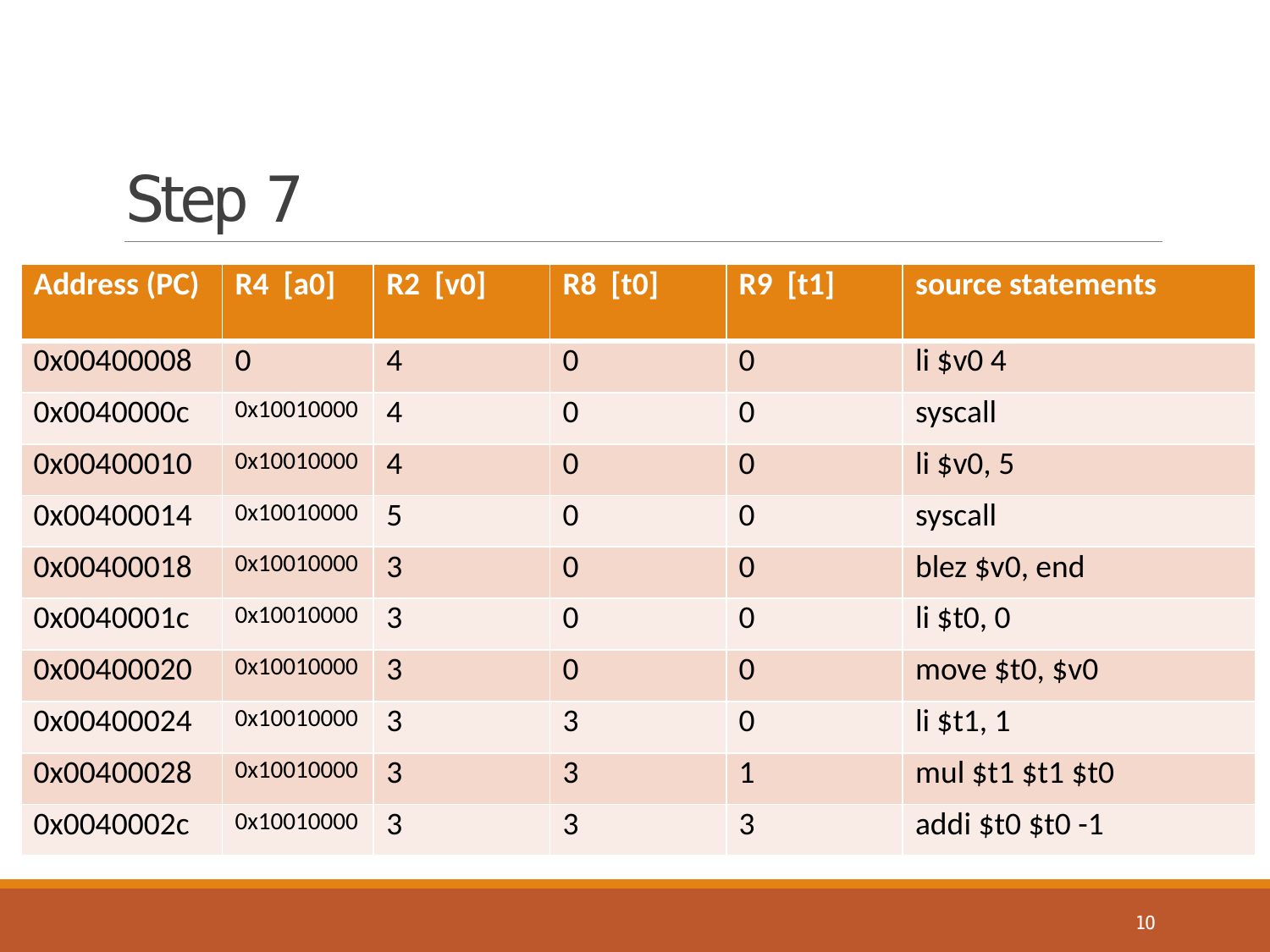

# Step 7
| Address (PC) | R4  [a0] | R2  [v0] | R8  [t0] | R9  [t1] | source statements |
| --- | --- | --- | --- | --- | --- |
| 0x00400008 | 0 | 4 | 0 | 0 | li $v0 4 |
| 0x0040000c | 0x10010000 | 4 | 0 | 0 | syscall |
| 0x00400010 | 0x10010000 | 4 | 0 | 0 | li $v0, 5 |
| 0x00400014 | 0x10010000 | 5 | 0 | 0 | syscall |
| 0x00400018 | 0x10010000 | 3 | 0 | 0 | blez $v0, end |
| 0x0040001c | 0x10010000 | 3 | 0 | 0 | li $t0, 0 |
| 0x00400020 | 0x10010000 | 3 | 0 | 0 | move $t0, $v0 |
| 0x00400024 | 0x10010000 | 3 | 3 | 0 | li $t1, 1 |
| 0x00400028 | 0x10010000 | 3 | 3 | 1 | mul $t1 $t1 $t0 |
| 0x0040002c | 0x10010000 | 3 | 3 | 3 | addi $t0 $t0 -1 |
10